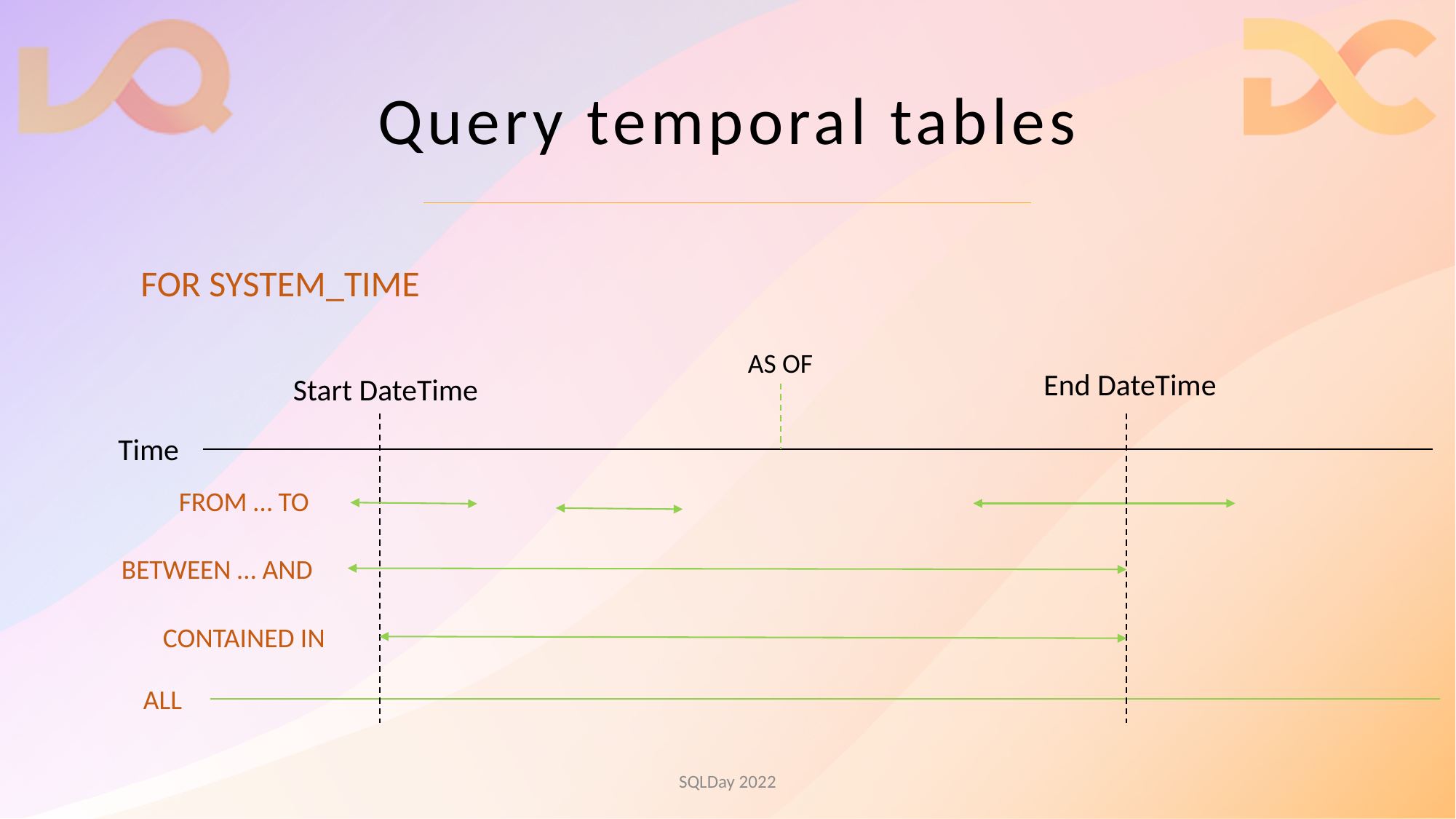

# Query temporal tables
FOR SYSTEM_TIME
AS OF
End DateTime
Start DateTime
Time
FROM … TO
BETWEEN … AND
CONTAINED IN
ALL
SQLDay 2022